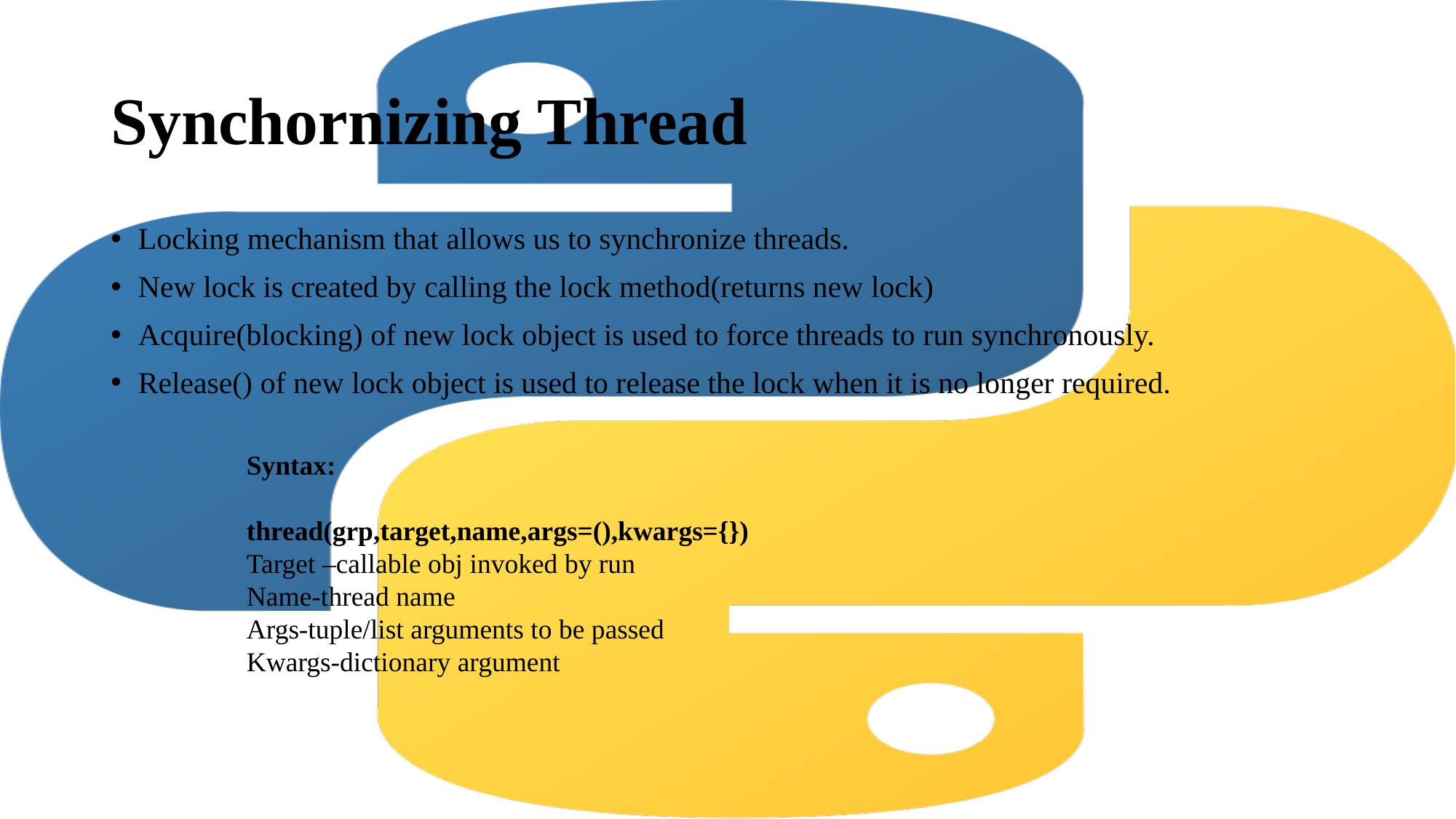

# Synchornizing Thread
Locking mechanism that allows us to synchronize threads.
New lock is created by calling the lock method(returns new lock)
Acquire(blocking) of new lock object is used to force threads to run synchronously.
Release() of new lock object is used to release the lock when it is no longer required.

Syntax:
                                           thread(grp,target,name,args=(),kwargs={})
Target –callable obj invoked by run
Name-thread name
Args-tuple/list arguments to be passed
Kwargs-dictionary argument